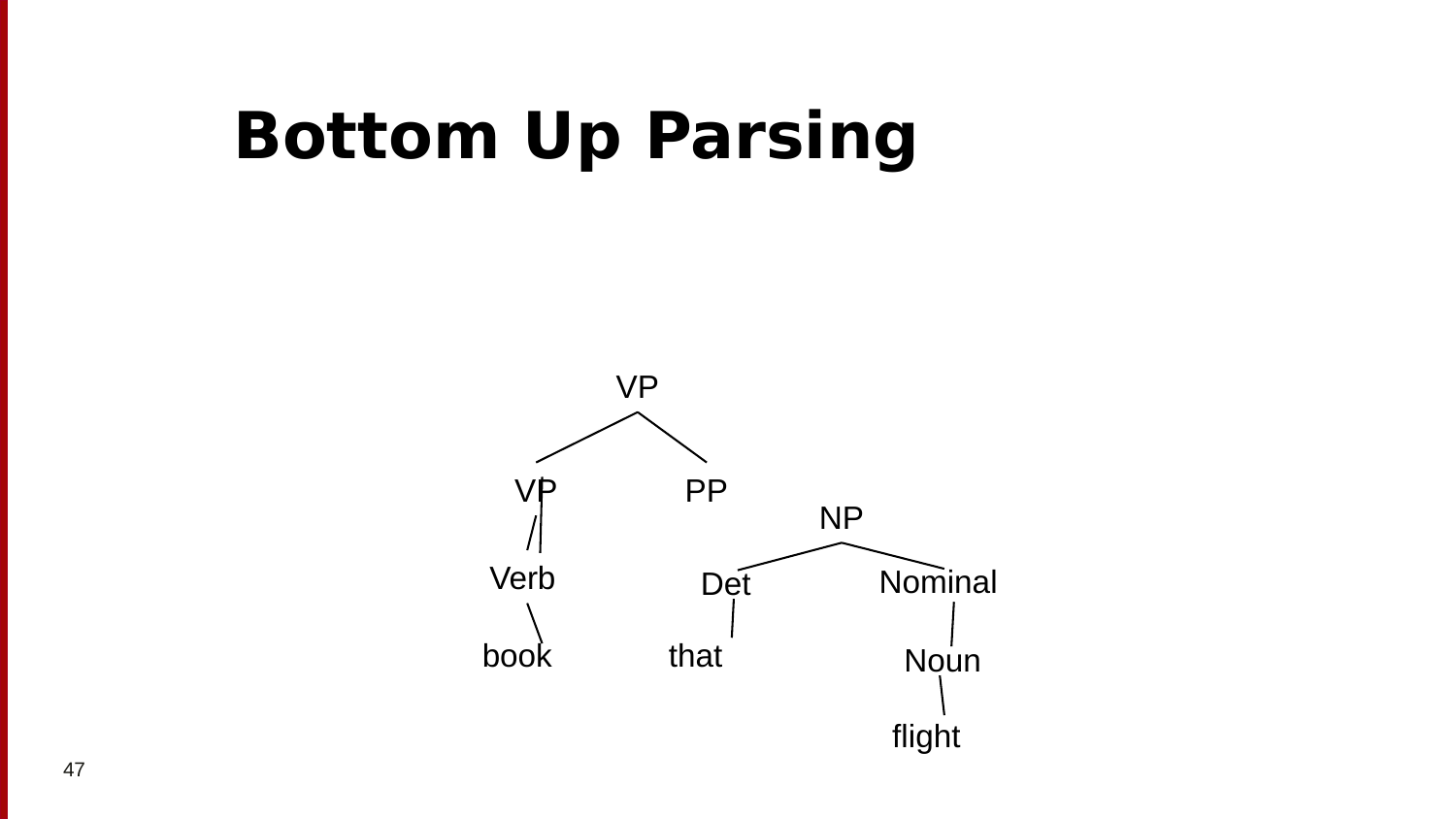

# Bottom Up Parsing

VP
VP
PP

NP
Verb
Nominal
Det
book             that
Noun
flight
47